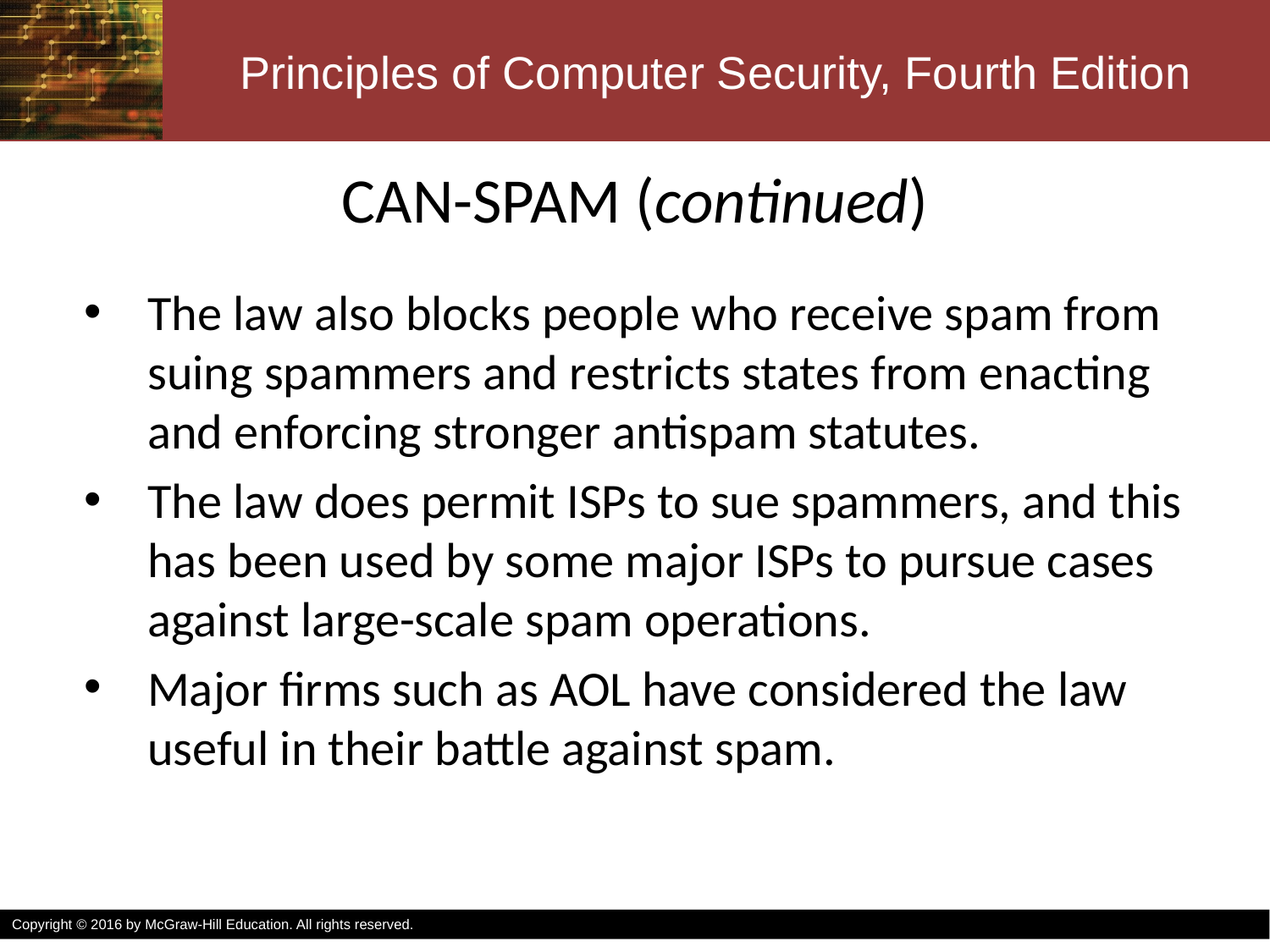

# CAN-SPAM (continued)
The law also blocks people who receive spam from suing spammers and restricts states from enacting and enforcing stronger antispam statutes.
The law does permit ISPs to sue spammers, and this has been used by some major ISPs to pursue cases against large-scale spam operations.
Major firms such as AOL have considered the law useful in their battle against spam.